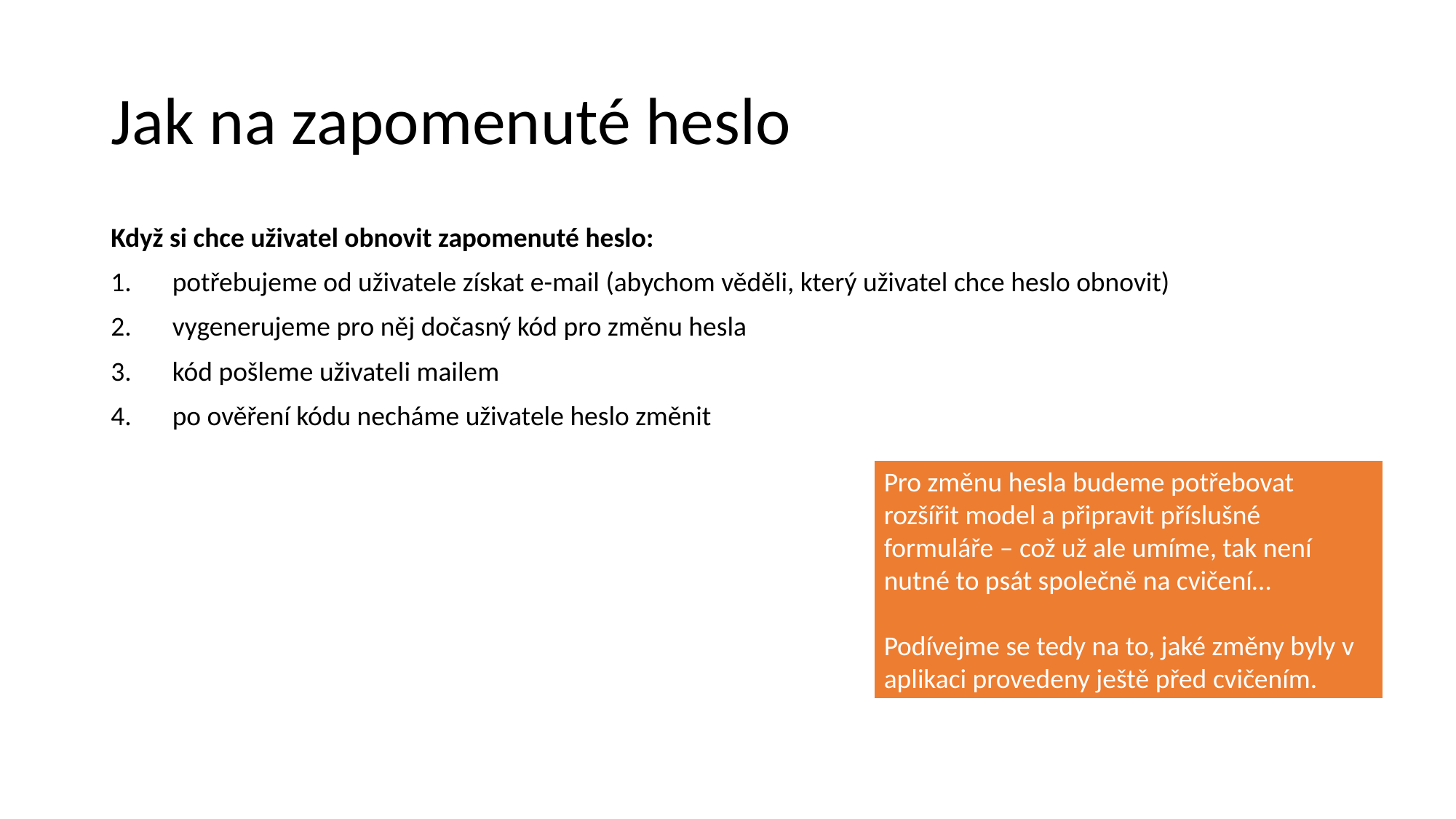

# Jak na zapomenuté heslo
Když si chce uživatel obnovit zapomenuté heslo:
potřebujeme od uživatele získat e-mail (abychom věděli, který uživatel chce heslo obnovit)
vygenerujeme pro něj dočasný kód pro změnu hesla
kód pošleme uživateli mailem
po ověření kódu necháme uživatele heslo změnit
Pro změnu hesla budeme potřebovat rozšířit model a připravit příslušné formuláře – což už ale umíme, tak není nutné to psát společně na cvičení…

Podívejme se tedy na to, jaké změny byly v aplikaci provedeny ještě před cvičením.